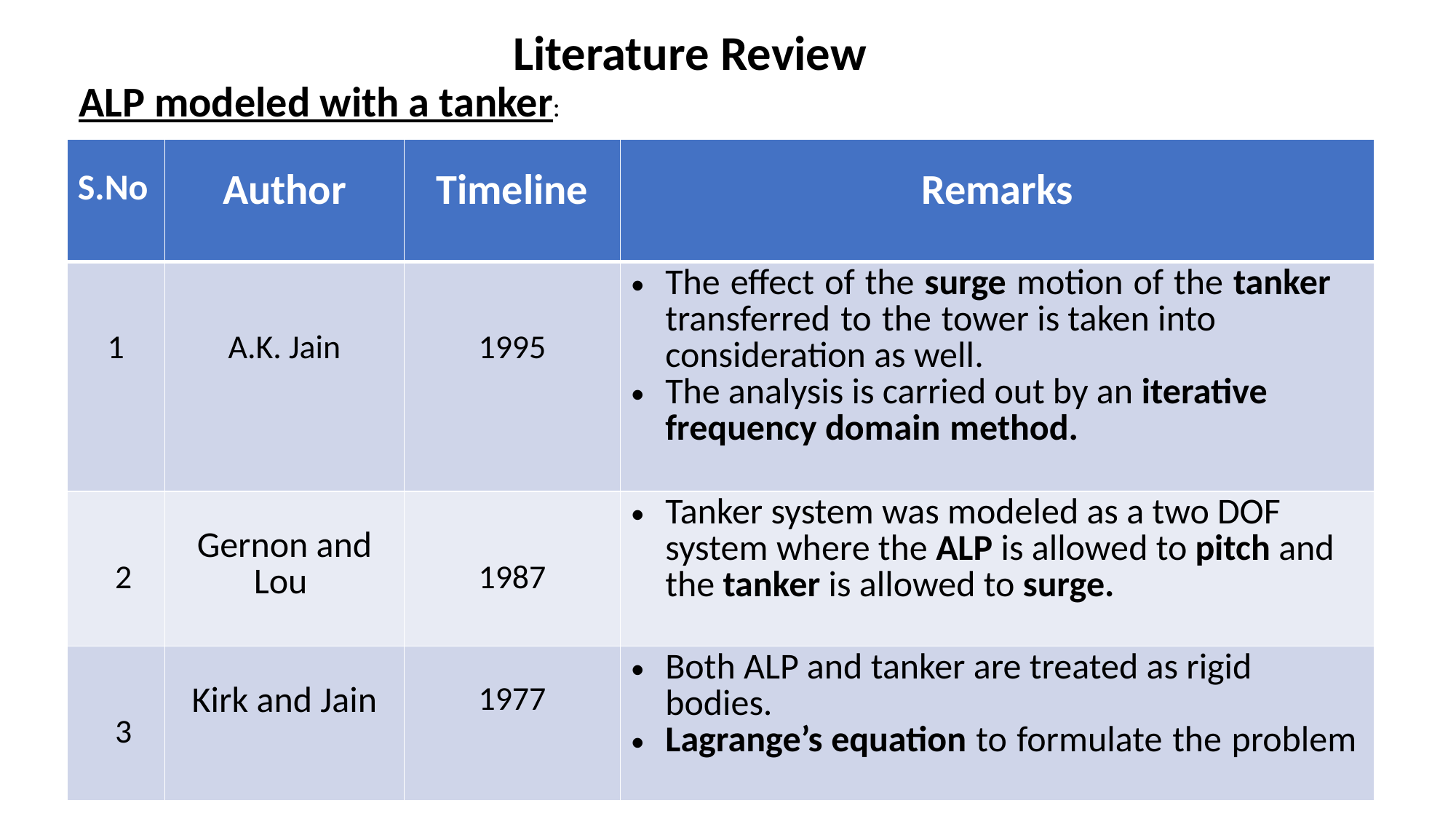

Literature Review
ALP modeled with a tanker:
| S.No | Author | Timeline | Remarks |
| --- | --- | --- | --- |
| 1 | A.K. Jain | 1995 | The effect of the surge motion of the tanker transferred to the tower is taken into consideration as well. The analysis is carried out by an iterative frequency domain method. |
| 2 | Gernon and Lou | 1987 | Tanker system was modeled as a two DOF system where the ALP is allowed to pitch and the tanker is allowed to surge. |
| 3 | Kirk and Jain | 1977 | Both ALP and tanker are treated as rigid bodies. Lagrange’s equation to formulate the problem |